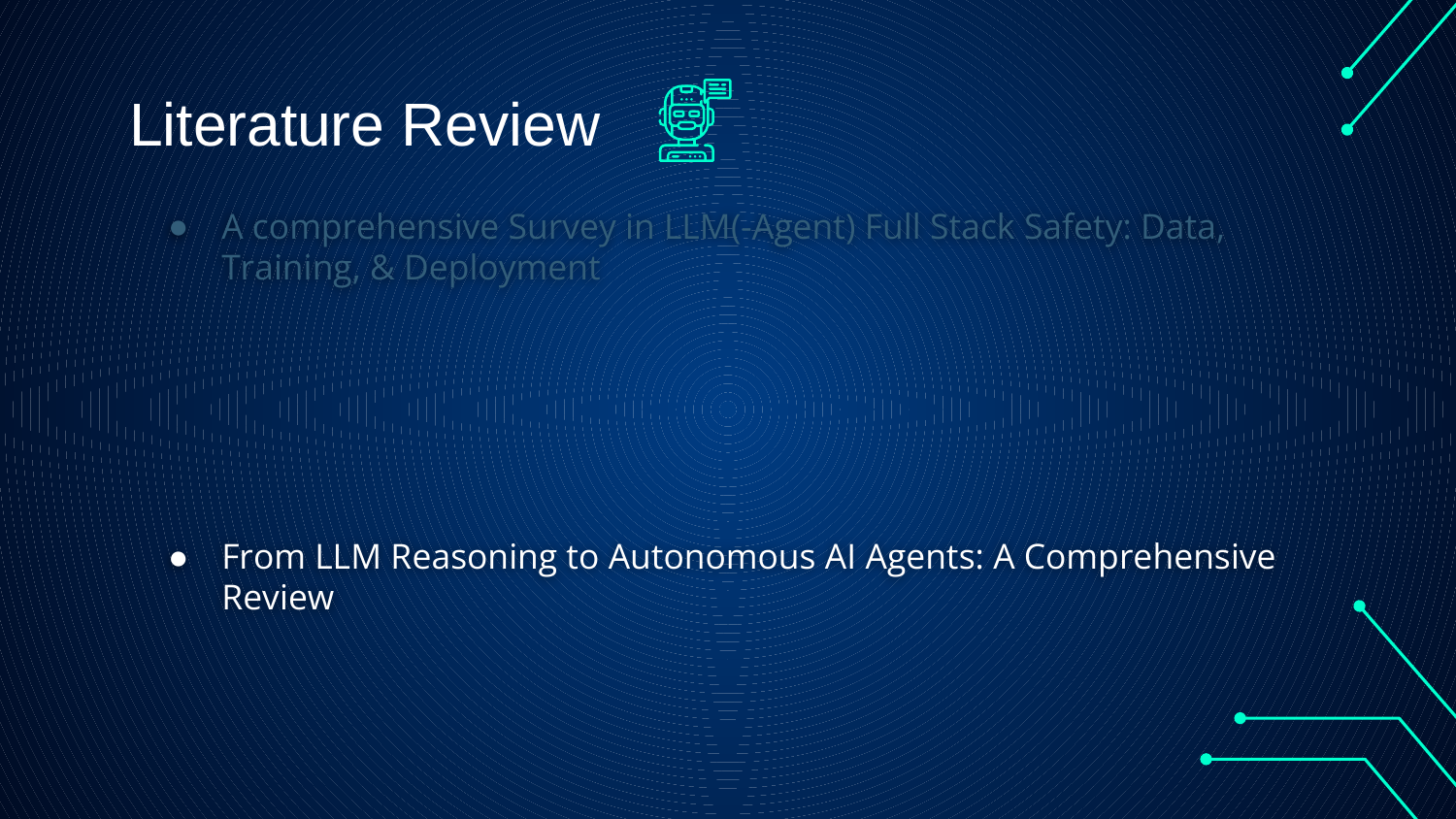

# Literature Review

A comprehensive Survey in LLM(-Agent) Full Stack Safety: Data, Training, & Deployment

From LLM Reasoning to Autonomous AI Agents: A Comprehensive Review